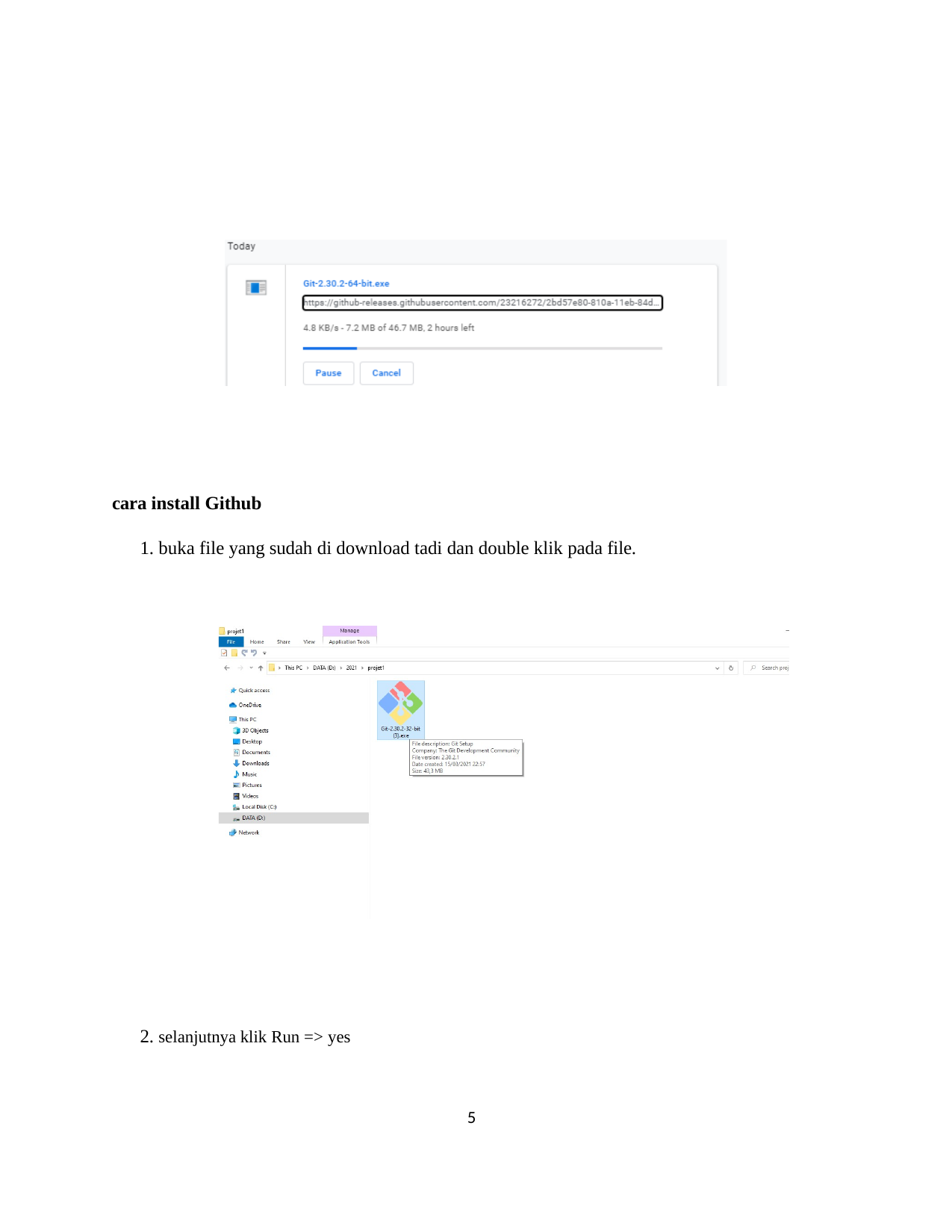

cara install Github

1. buka file yang sudah di download tadi dan double klik pada file.

2. selanjutnya klik Run => yes
5